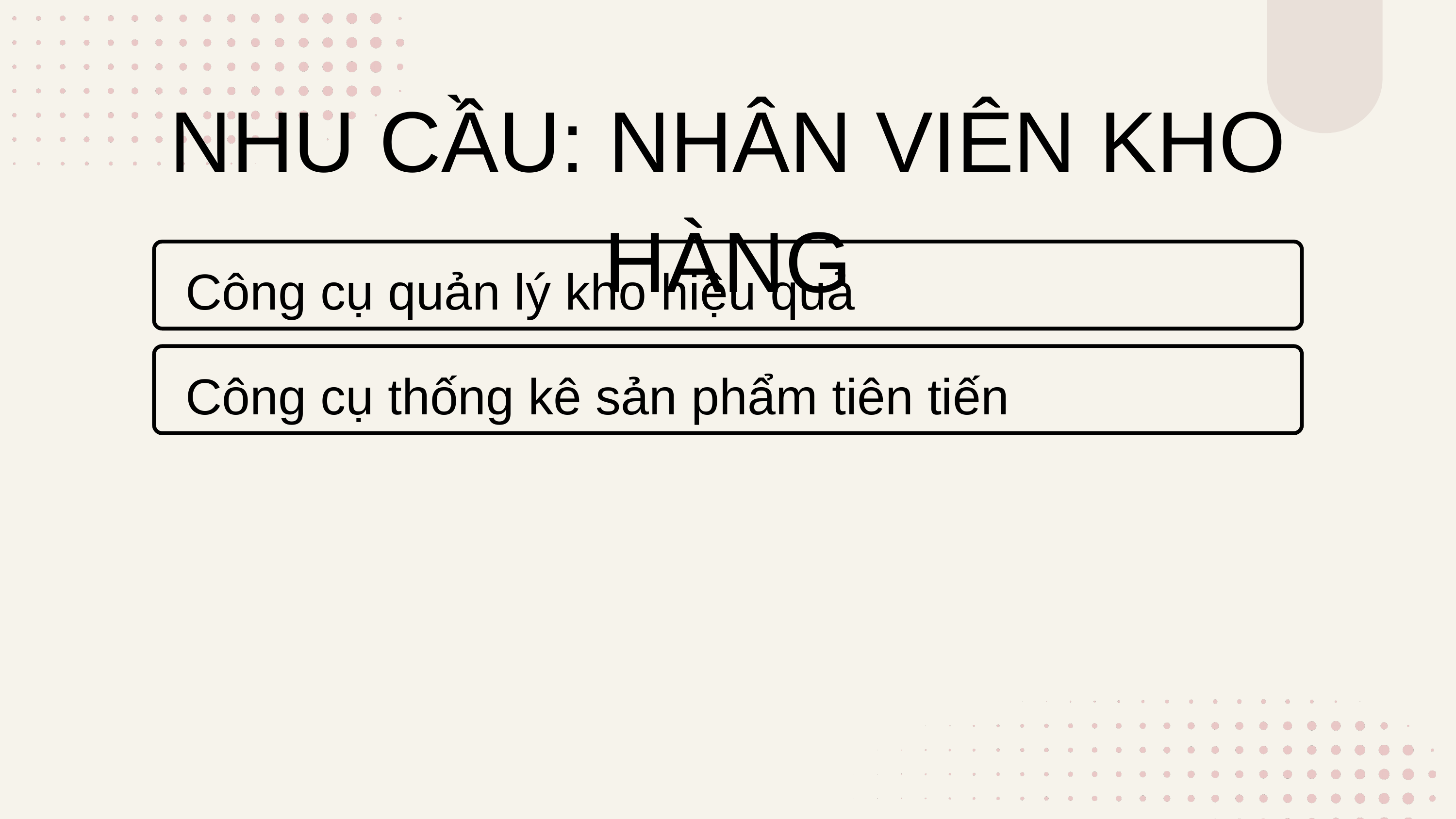

NHU CẦU: NHÂN VIÊN KHO HÀNG

Công cụ quản lý kho hiệu quả

Công cụ thống kê sản phẩm tiên tiến